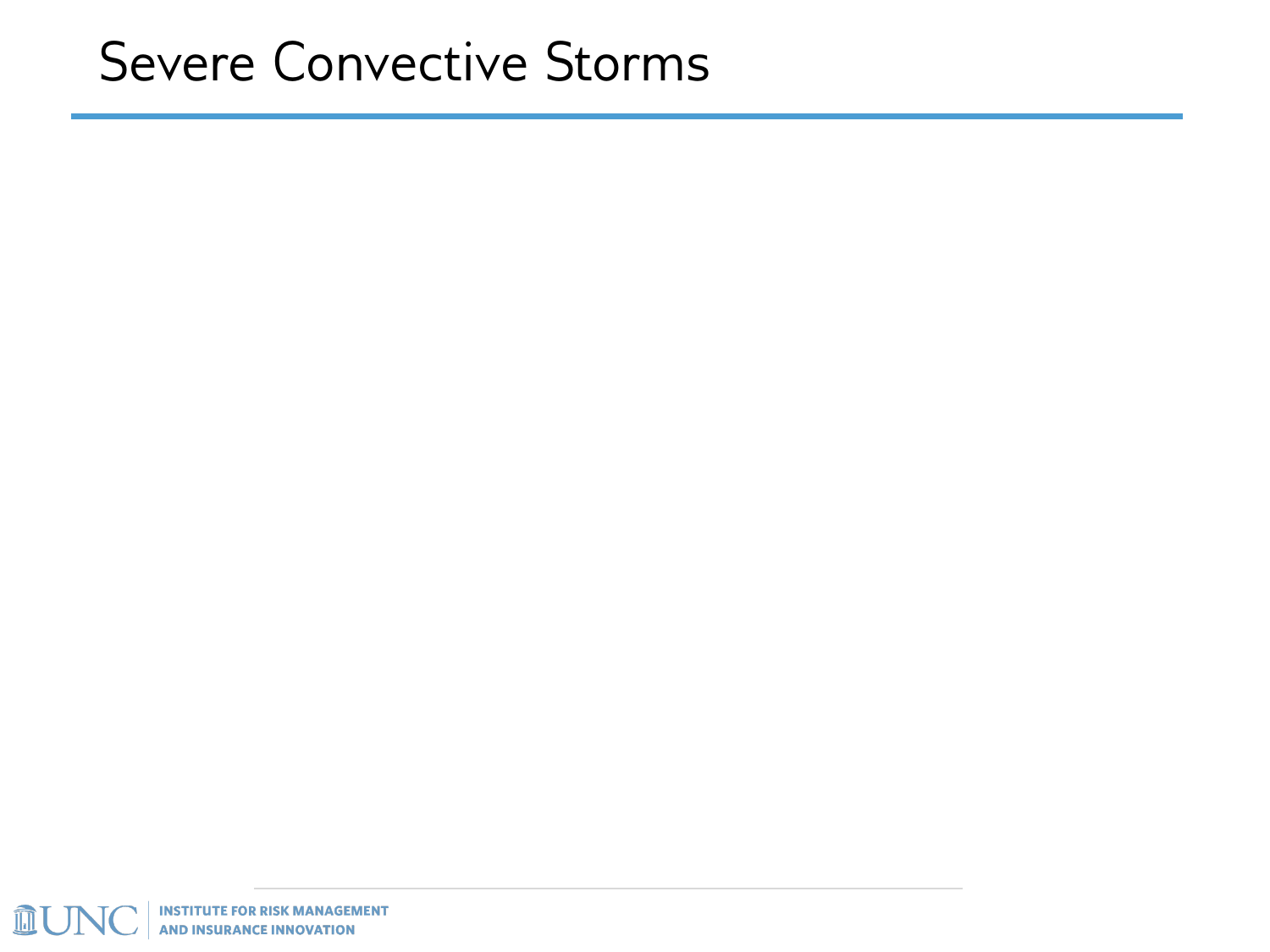

# Severe Convective Storms
Severe convective storms (SCS), represent an increasingly significant threat to communities and insurers alike.

SCS encompasses hail, tornadoes, and straight-line winds.

Unlike hurricanes, which occur infrequently but with devastating impact, SCS events manifest as "death by a thousand cuts".

More frequent, geographically dispersed events whose cumulative losses have been rapidly escalating in recent years.